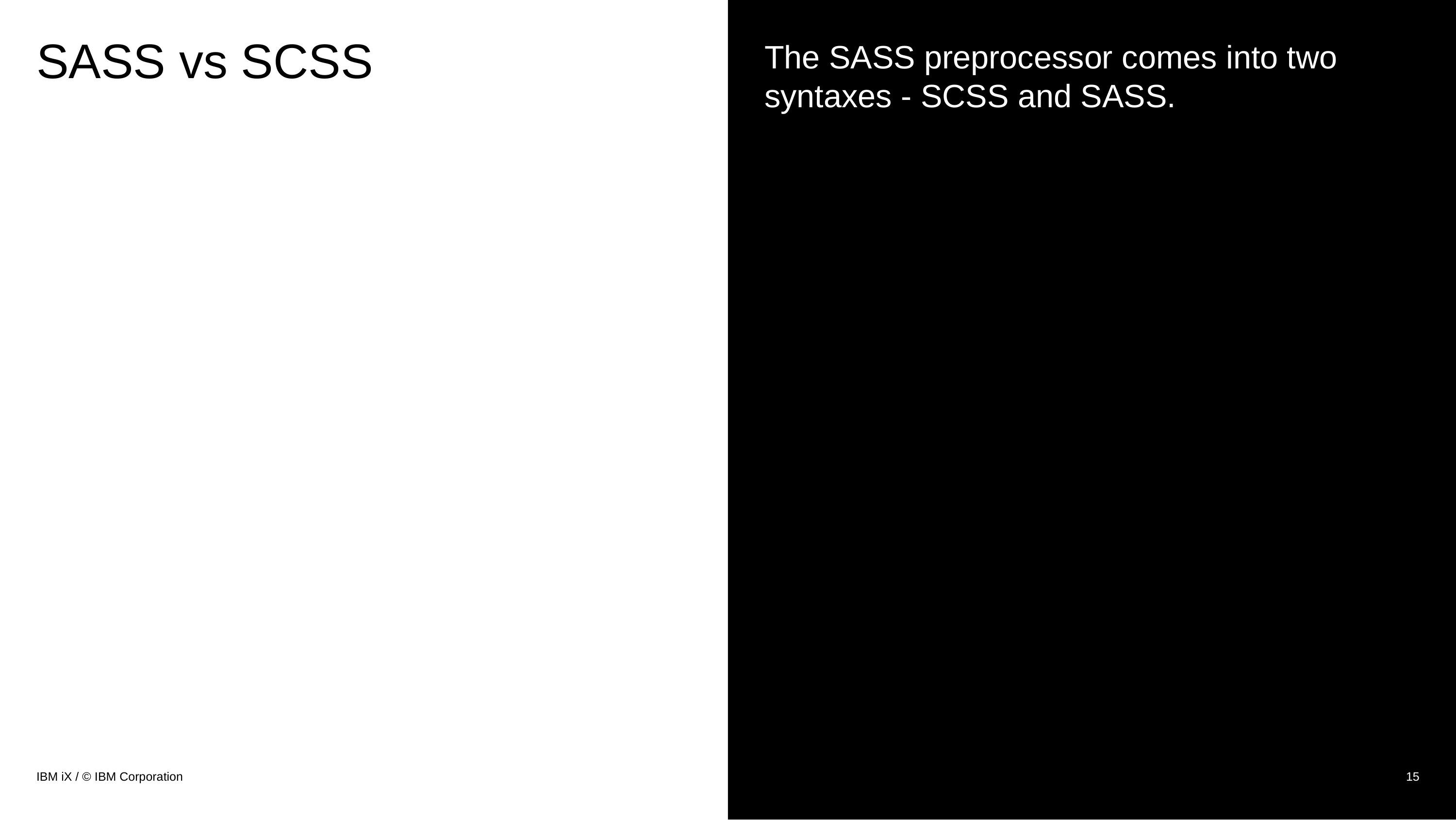

# SASS vs SCSS
The SASS preprocessor comes into two syntaxes - SCSS and SASS.
IBM iX / © IBM Corporation
15